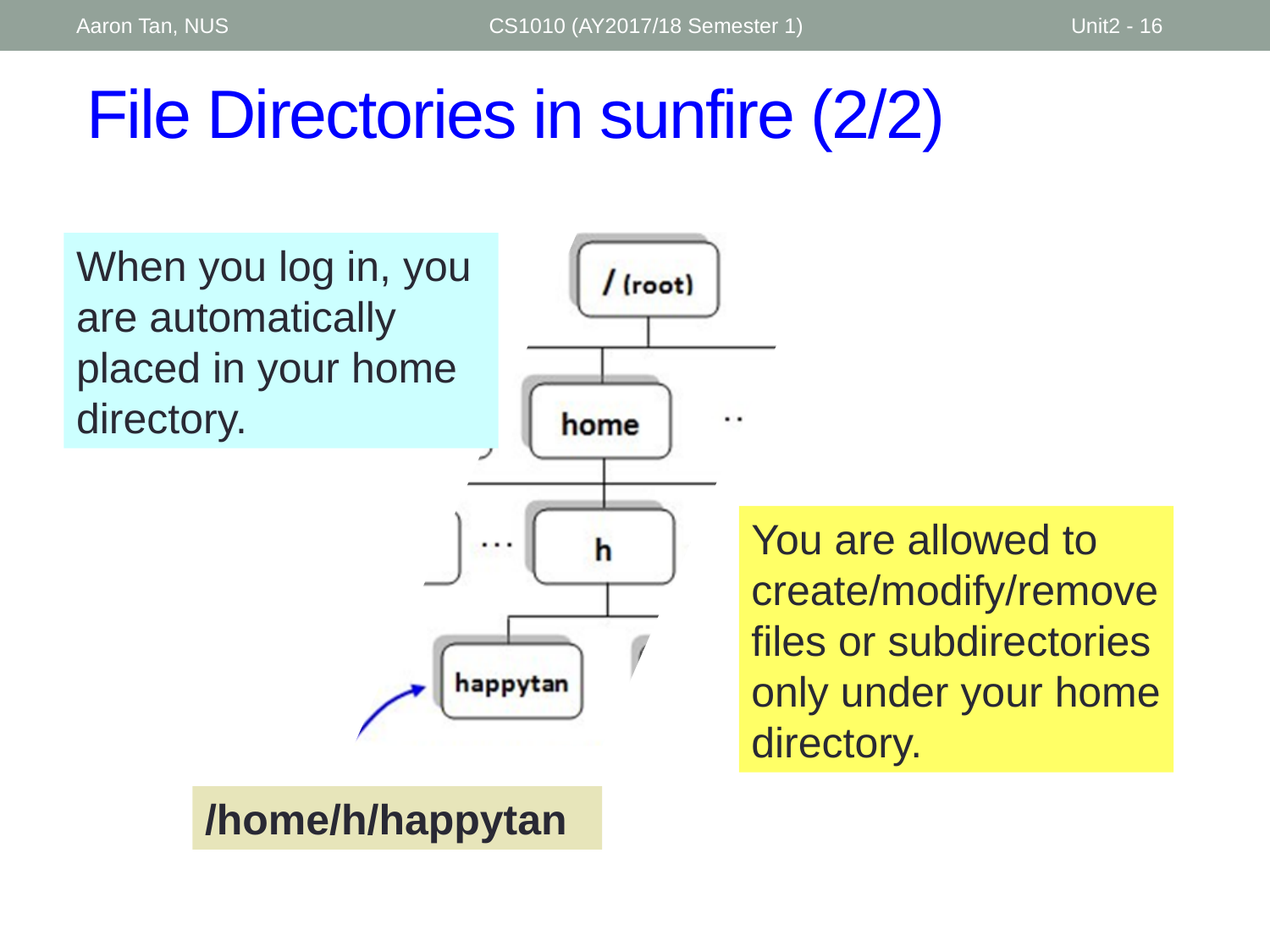

Aaron Tan, NUS
CS1010 (AY2017/18 Semester 1)
Unit2 - 16
# File Directories in sunfire (2/2)

When you log in, you are automatically placed in your home directory.
You are allowed to create/modify/remove files or subdirectories only under your home directory.
/home/h/happytan